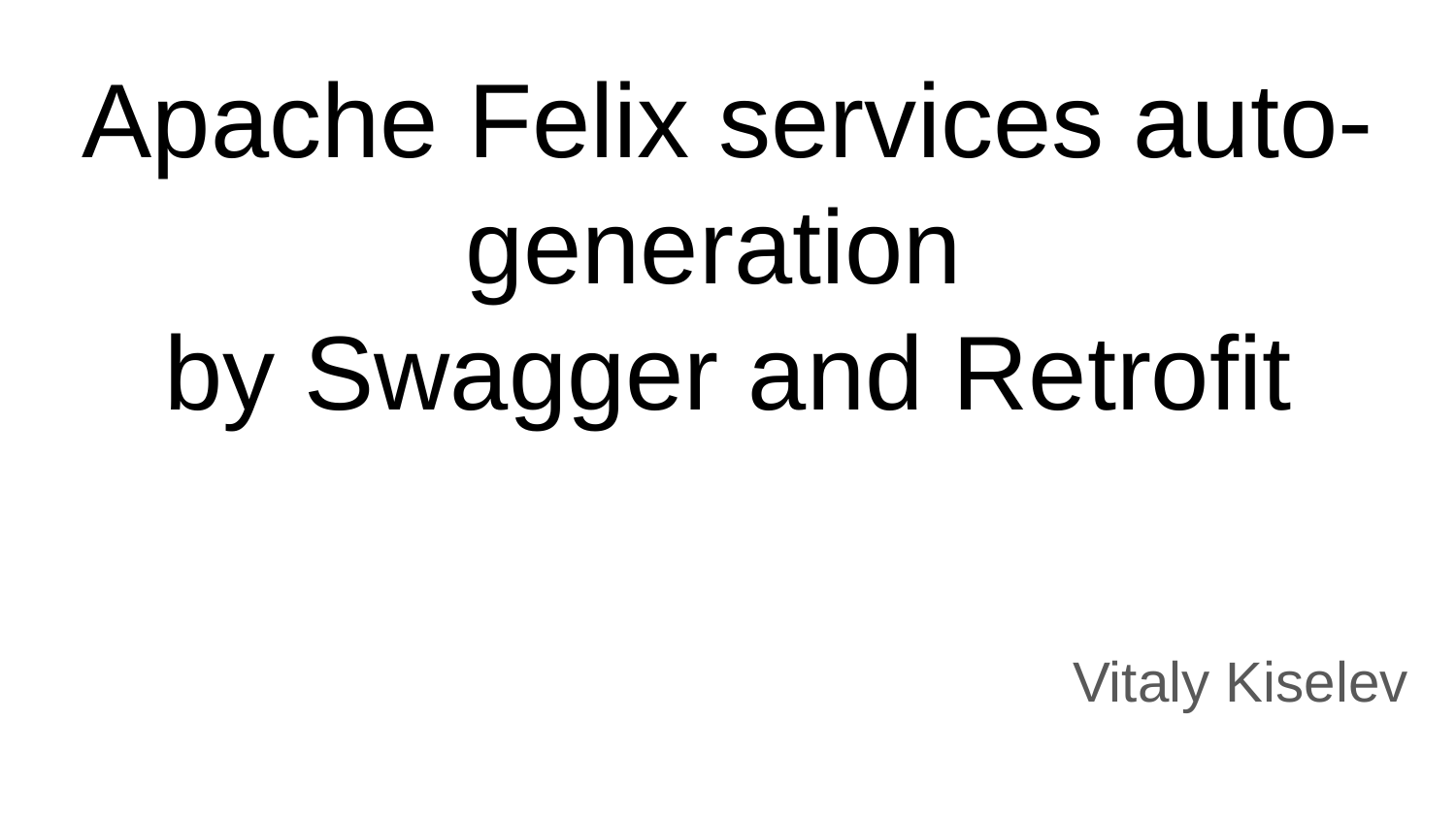

# Apache Felix services auto-generation
by Swagger and Retrofit
Vitaly Kiselev